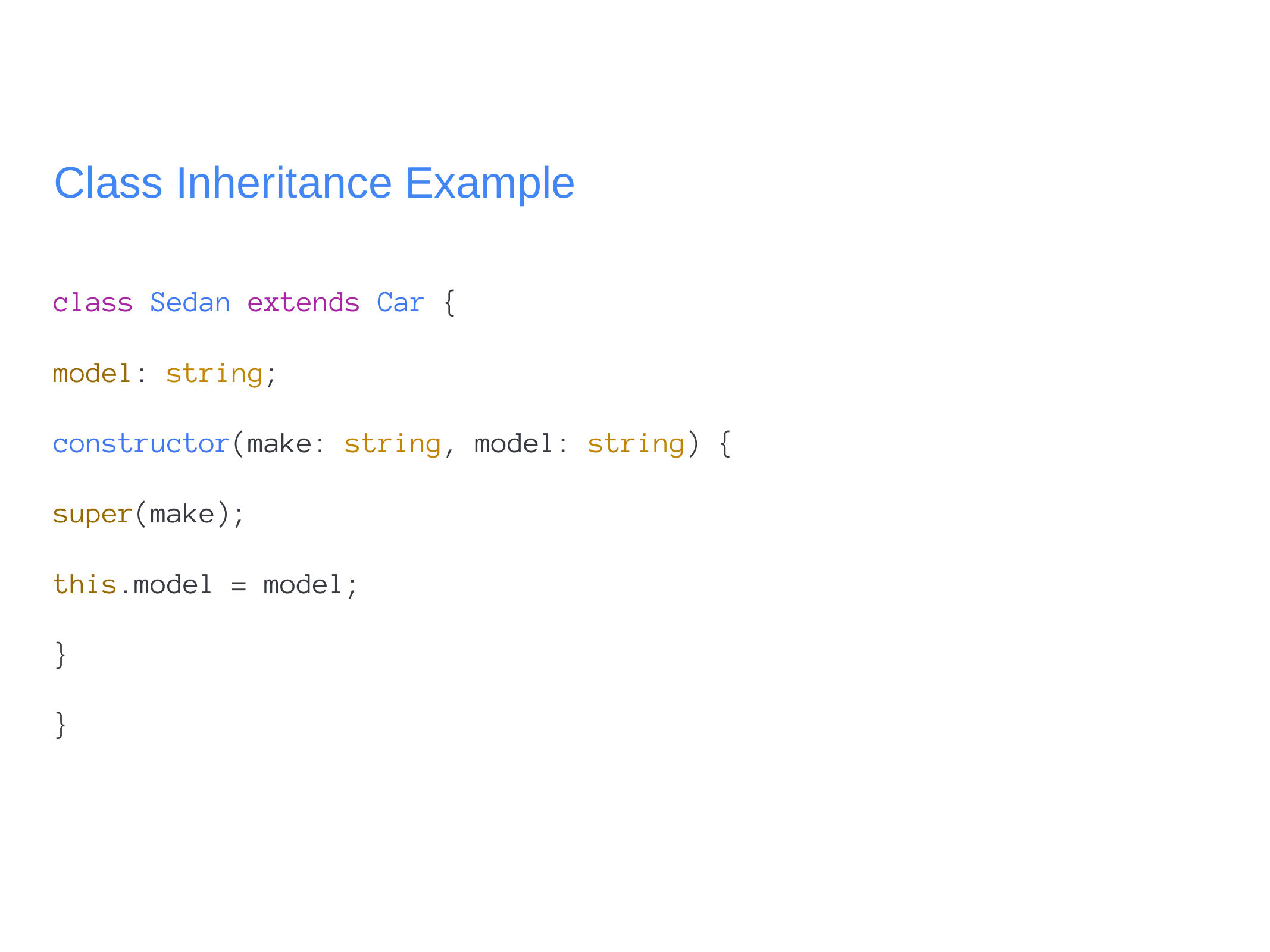

# Class Inheritance Example
class Sedan extends Car {
model: string;
constructor(make: string, model: string) {
super(make);
this.model = model;
}
}